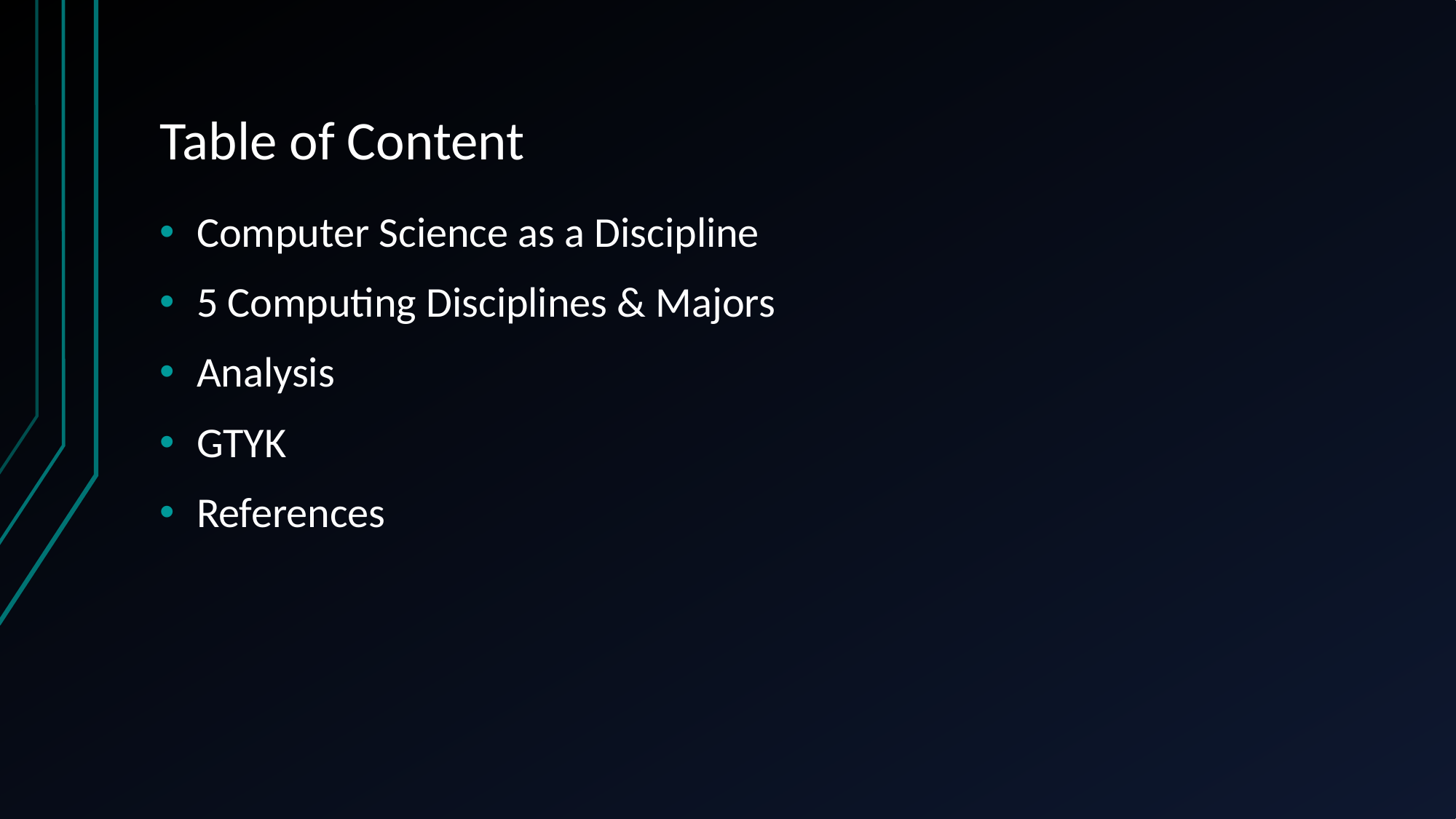

# Table of Content
Computer Science as a Discipline
5 Computing Disciplines & Majors
Analysis
GTYK
References